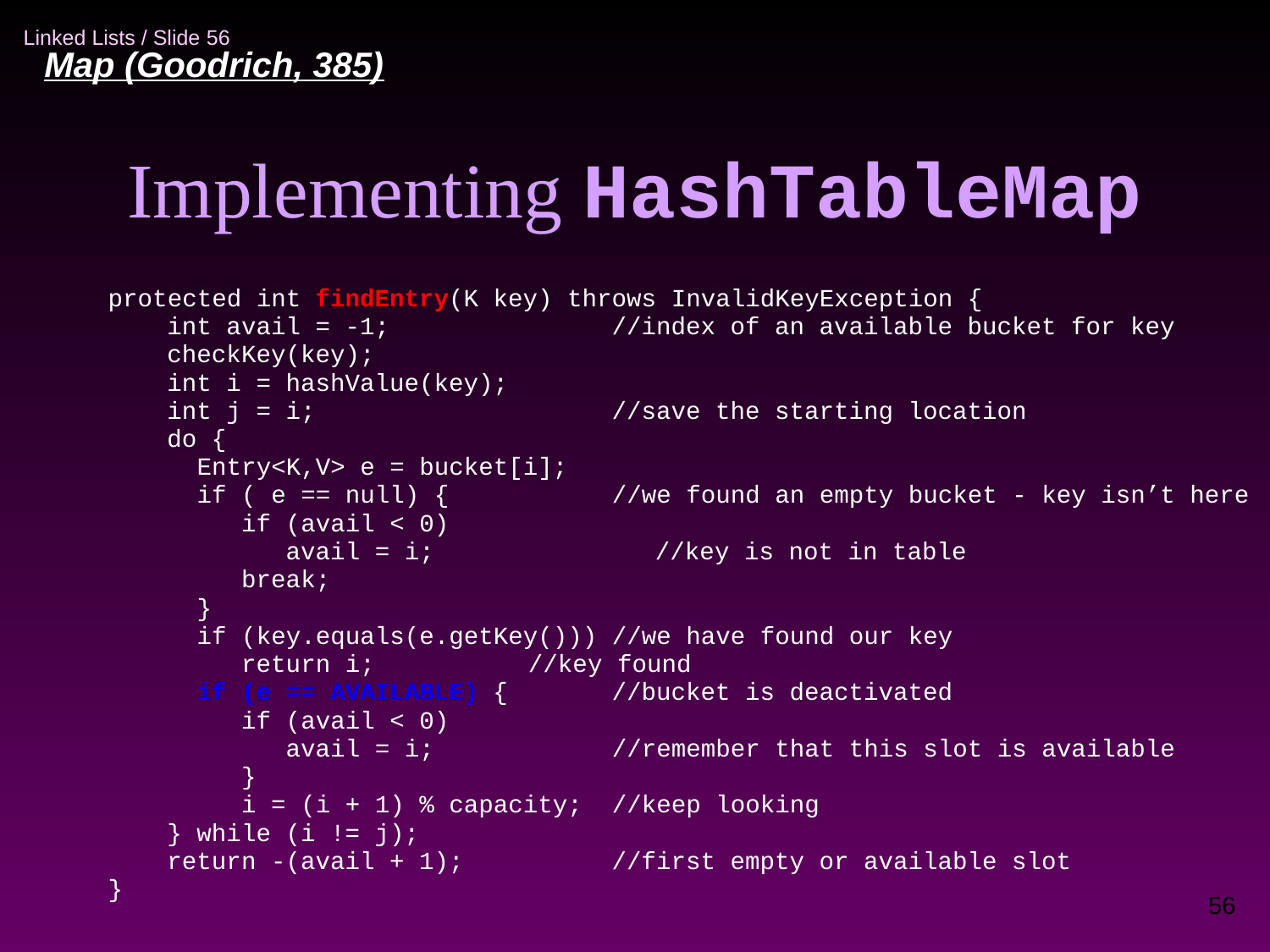

Map (Goodrich, 385)‏
Implementing HashTableMap
protected int findEntry(K key) throws InvalidKeyException {
    int avail = -1;               //index of an available bucket for key
    checkKey(key);
    int i = hashValue(key);
    int j = i;                    //save the starting location
    do {
      Entry<K,V> e = bucket[i];
      if ( e == null) {           //we found an empty bucket - key isn’t here
         if (avail < 0)‏
            avail = i;	        //key is not in table
         break;
      }
      if (key.equals(e.getKey())) //we have found our key
         return i;	        //key found
      if (e == AVAILABLE) {       //bucket is deactivated
         if (avail < 0)‏
            avail = i;            //remember that this slot is available
         }
         i = (i + 1) % capacity;  //keep looking
    } while (i != j);
    return -(avail + 1);          //first empty or available slot
}
56